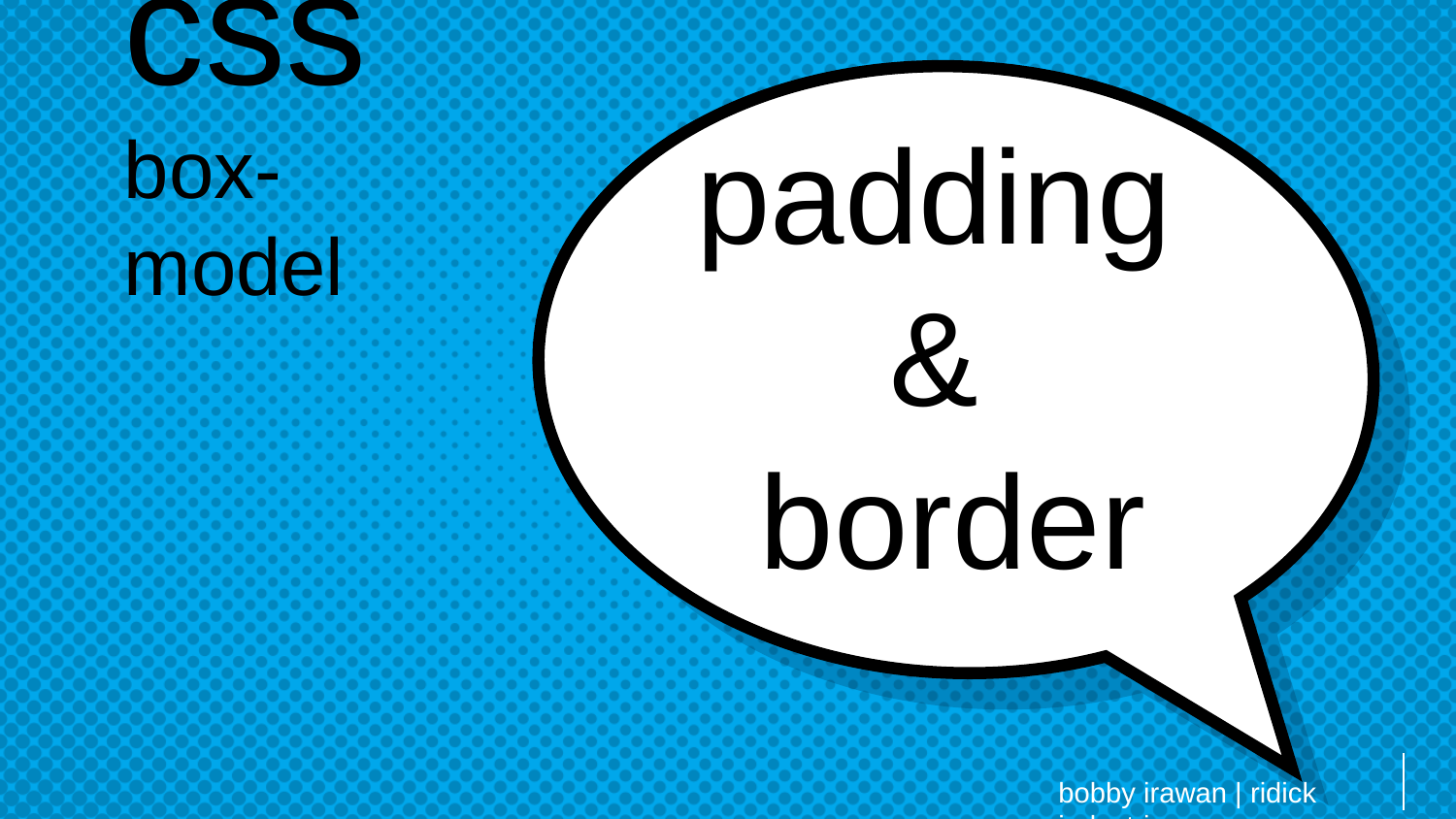

# css box-model
padding
&
 border
20
bobby irawan | ridick industries